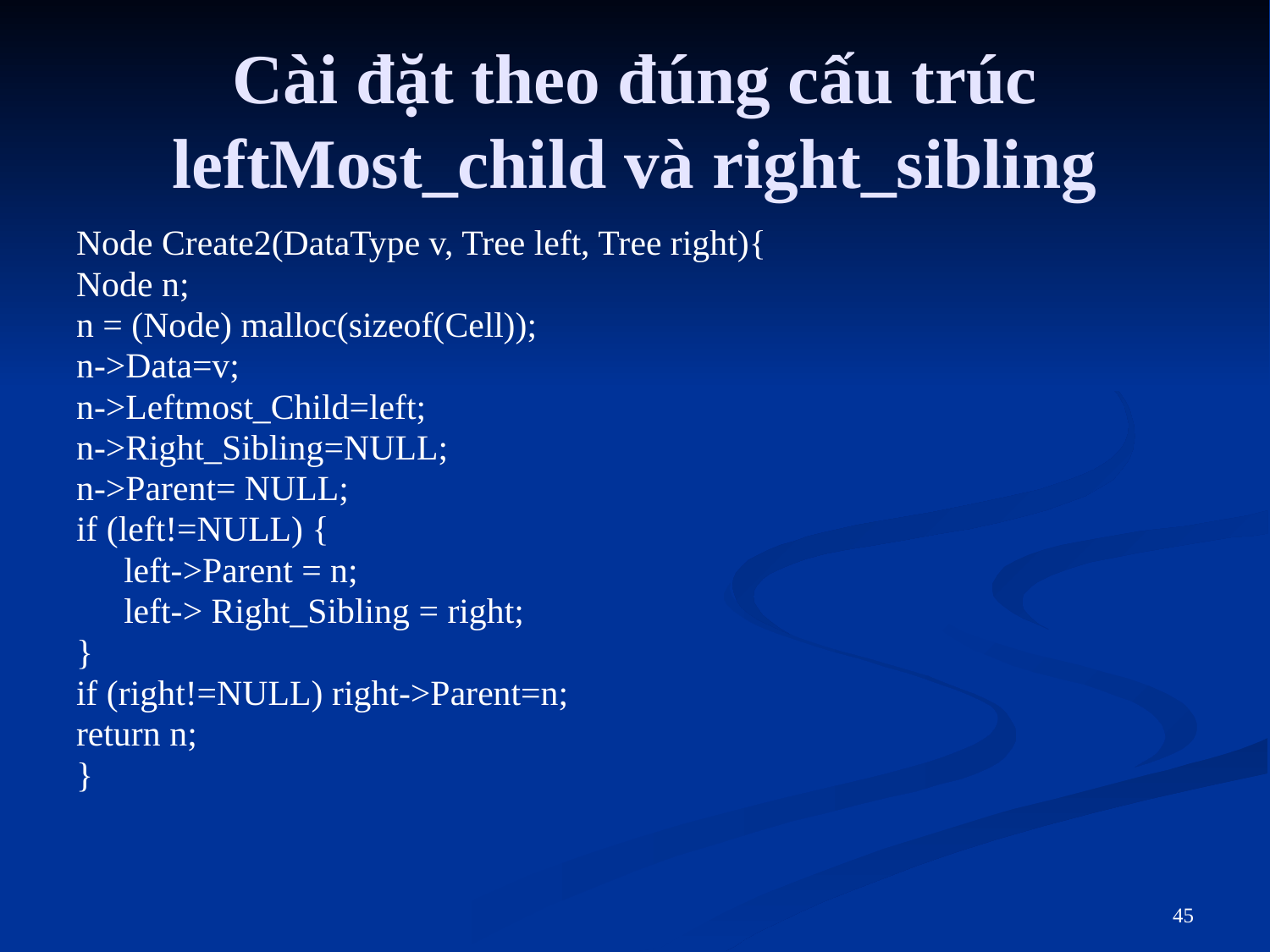

# Cài đặt theo đúng cấu trúc leftMost_child và right_sibling
Node Create2(DataType v, Tree left, Tree right){
Node n;
n = (Node) malloc(sizeof(Cell));
n->Data=v;
n->Leftmost_Child=left;
n->Right_Sibling=NULL;
n->Parent= NULL;
if (left!=NULL) {
	left->Parent = n;
	left-> Right_Sibling = right;
}
if (right!=NULL) right->Parent=n;
return n;
}
45